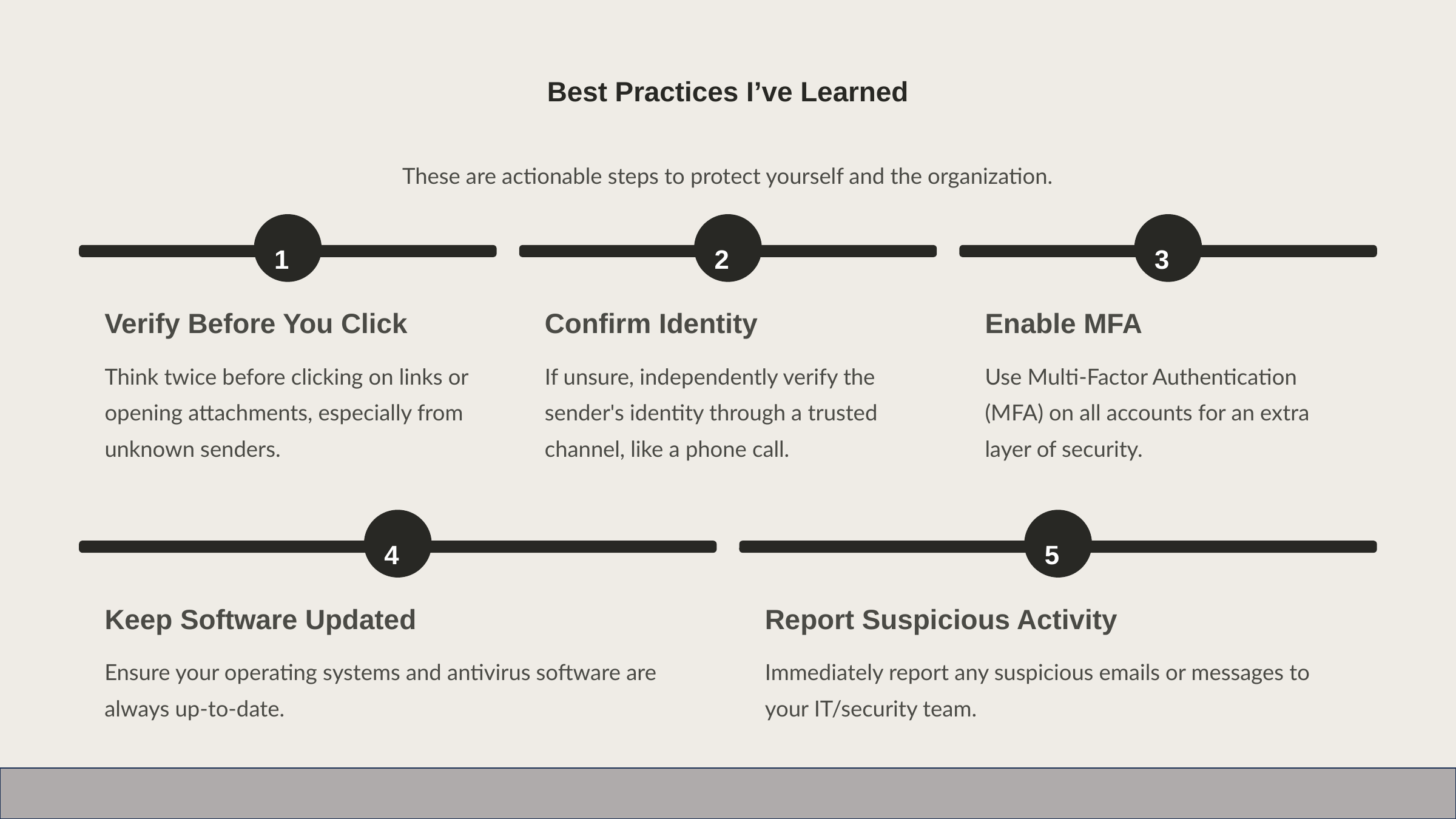

Best Practices I’ve Learned
These are actionable steps to protect yourself and the organization.

1
2
3

Verify Before You Click
Confirm Identity
Enable MFA
Think twice before clicking on links or opening attachments, especially from unknown senders.
If unsure, independently verify the sender's identity through a trusted channel, like a phone call.
Use Multi-Factor Authentication (MFA) on all accounts for an extra layer of security.

4
5

Keep Software Updated
Report Suspicious Activity
Ensure your operating systems and antivirus software are always up-to-date.
Immediately report any suspicious emails or messages to your IT/security team.